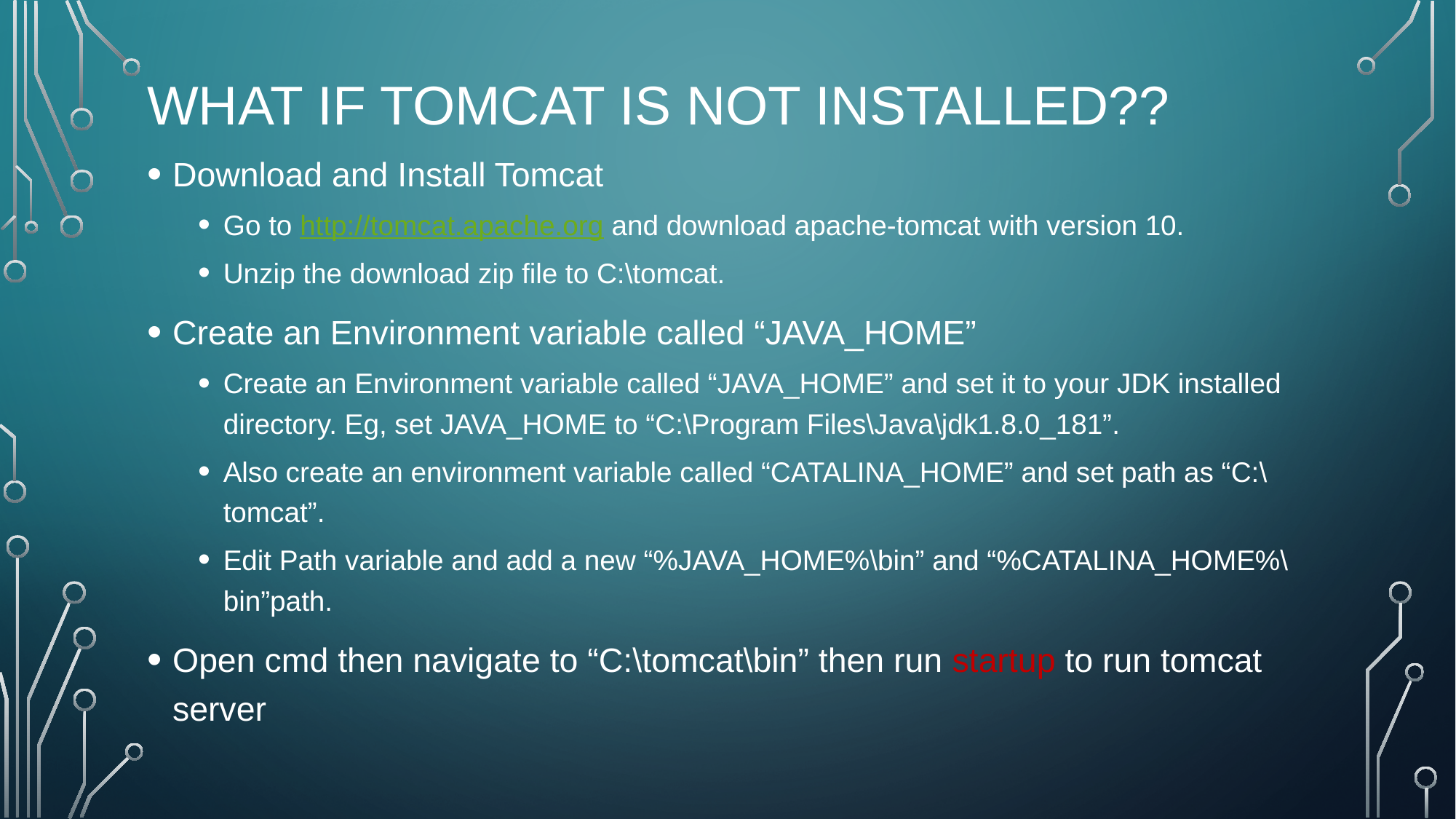

# What if Tomcat is not Installed??
Download and Install Tomcat
Go to http://tomcat.apache.org and download apache-tomcat with version 10.
Unzip the download zip file to C:\tomcat.
Create an Environment variable called “JAVA_HOME”
Create an Environment variable called “JAVA_HOME” and set it to your JDK installed directory. Eg, set JAVA_HOME to “C:\Program Files\Java\jdk1.8.0_181”.
Also create an environment variable called “CATALINA_HOME” and set path as “C:\tomcat”.
Edit Path variable and add a new “%JAVA_HOME%\bin” and “%CATALINA_HOME%\bin”path.
Open cmd then navigate to “C:\tomcat\bin” then run startup to run tomcat server